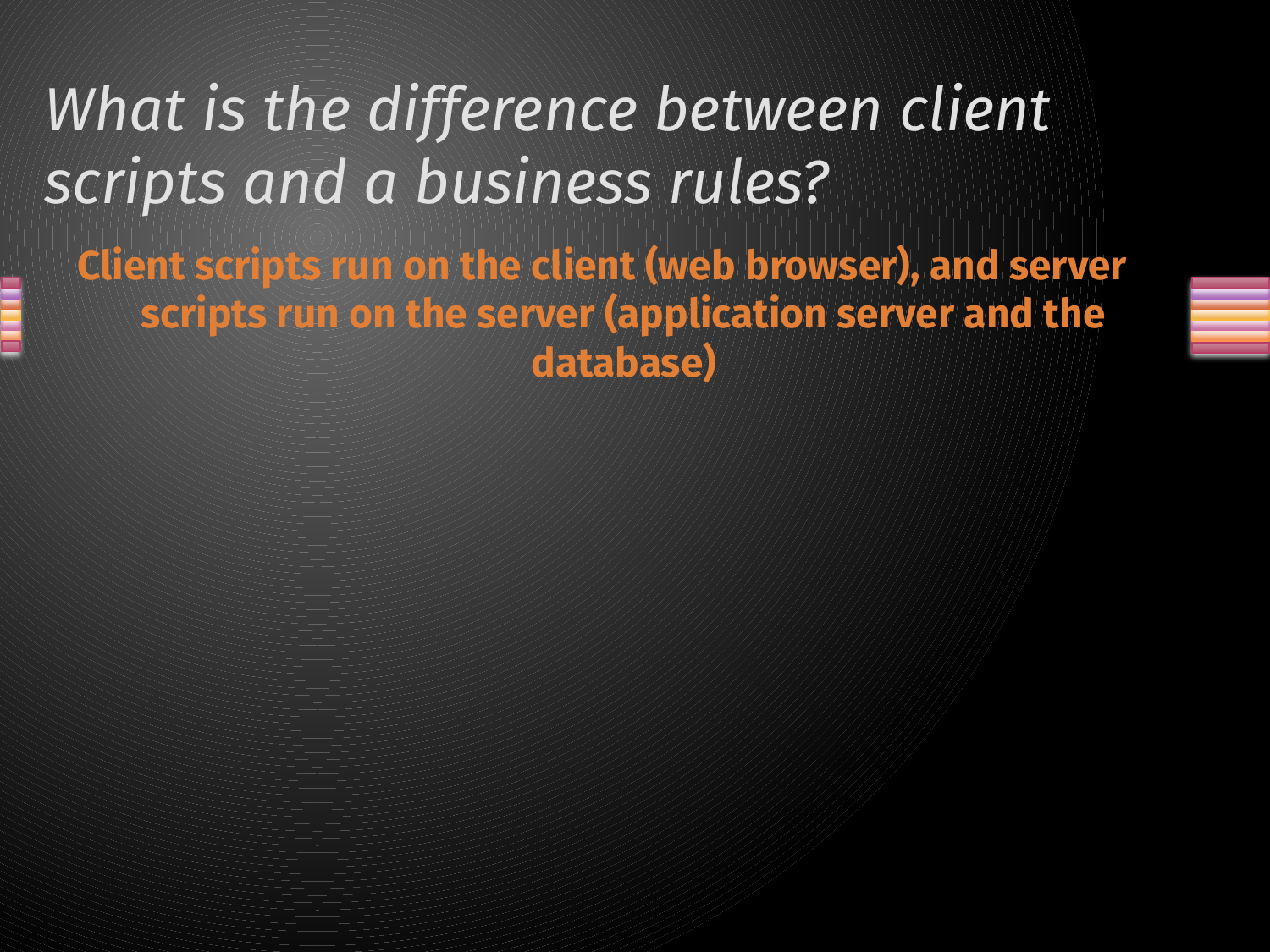

# What is the difference between client scripts and a business rules?
Client scripts run on the client (web browser), and server scripts run on the server (application server and the database)